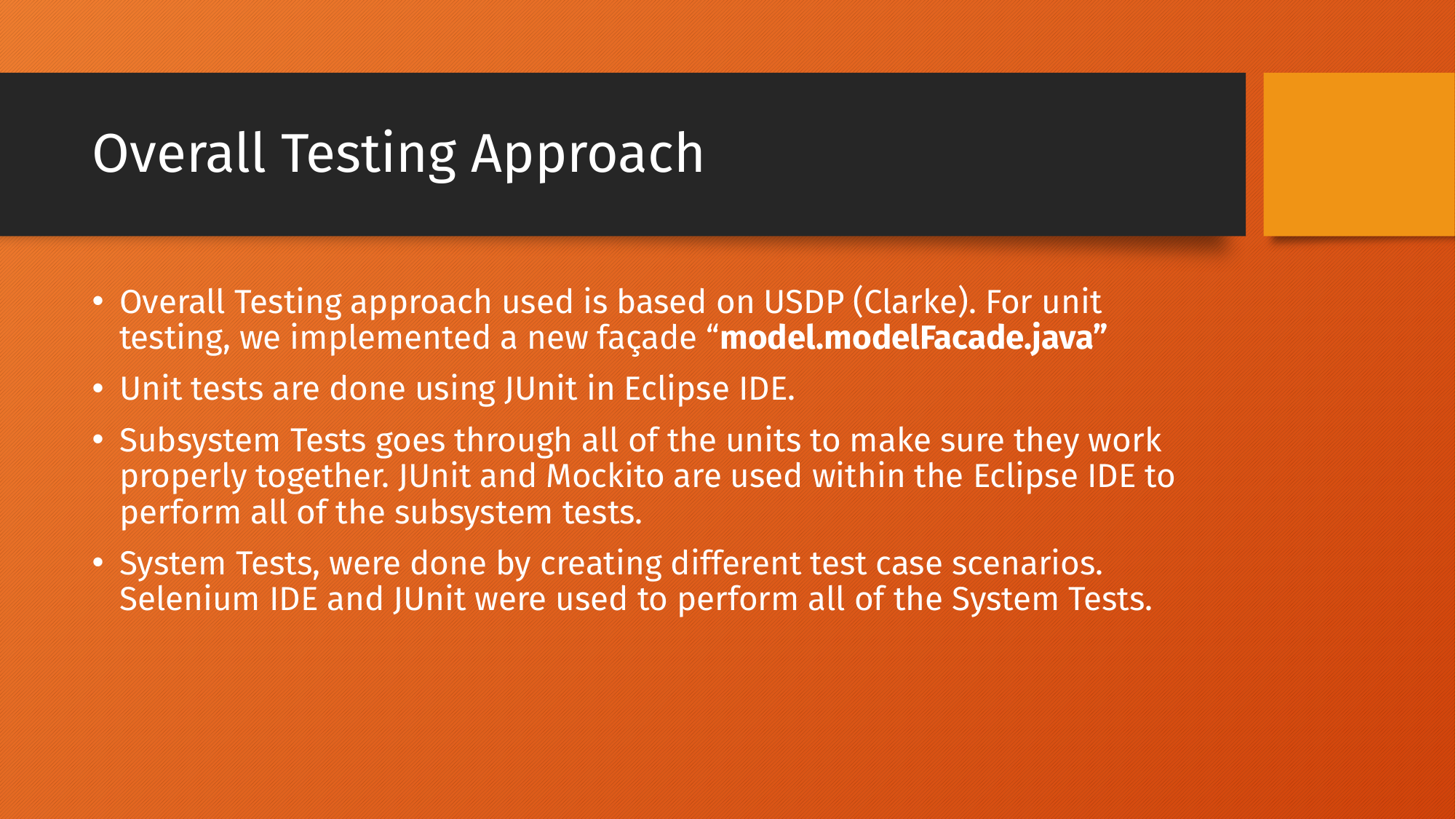

# Overall Testing Approach
Overall Testing approach used is based on USDP (Clarke). For unit testing, we implemented a new façade “model.modelFacade.java”
Unit tests are done using JUnit in Eclipse IDE.
Subsystem Tests goes through all of the units to make sure they work properly together. JUnit and Mockito are used within the Eclipse IDE to perform all of the subsystem tests.
System Tests, were done by creating different test case scenarios. Selenium IDE and JUnit were used to perform all of the System Tests.